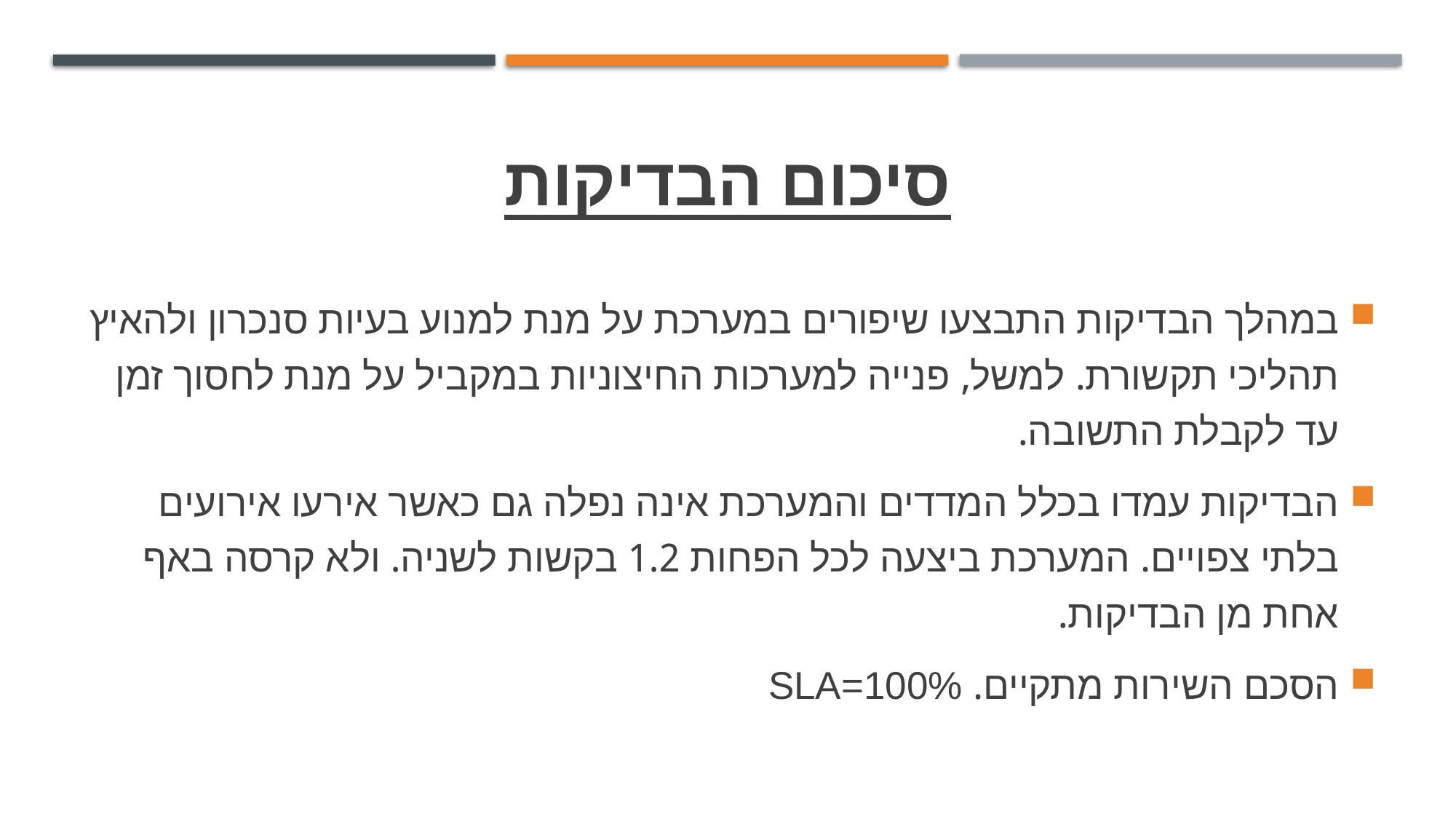

# סיכום הבדיקות
במהלך הבדיקות התבצעו שיפורים במערכת על מנת למנוע בעיות סנכרון ולהאיץ תהליכי תקשורת. למשל, פנייה למערכות החיצוניות במקביל על מנת לחסוך זמן עד לקבלת התשובה.
הבדיקות עמדו בכלל המדדים והמערכת אינה נפלה גם כאשר אירעו אירועים בלתי צפויים. המערכת ביצעה לכל הפחות 1.2 בקשות לשניה. ולא קרסה באף אחת מן הבדיקות.
הסכם השירות מתקיים. SLA=100%